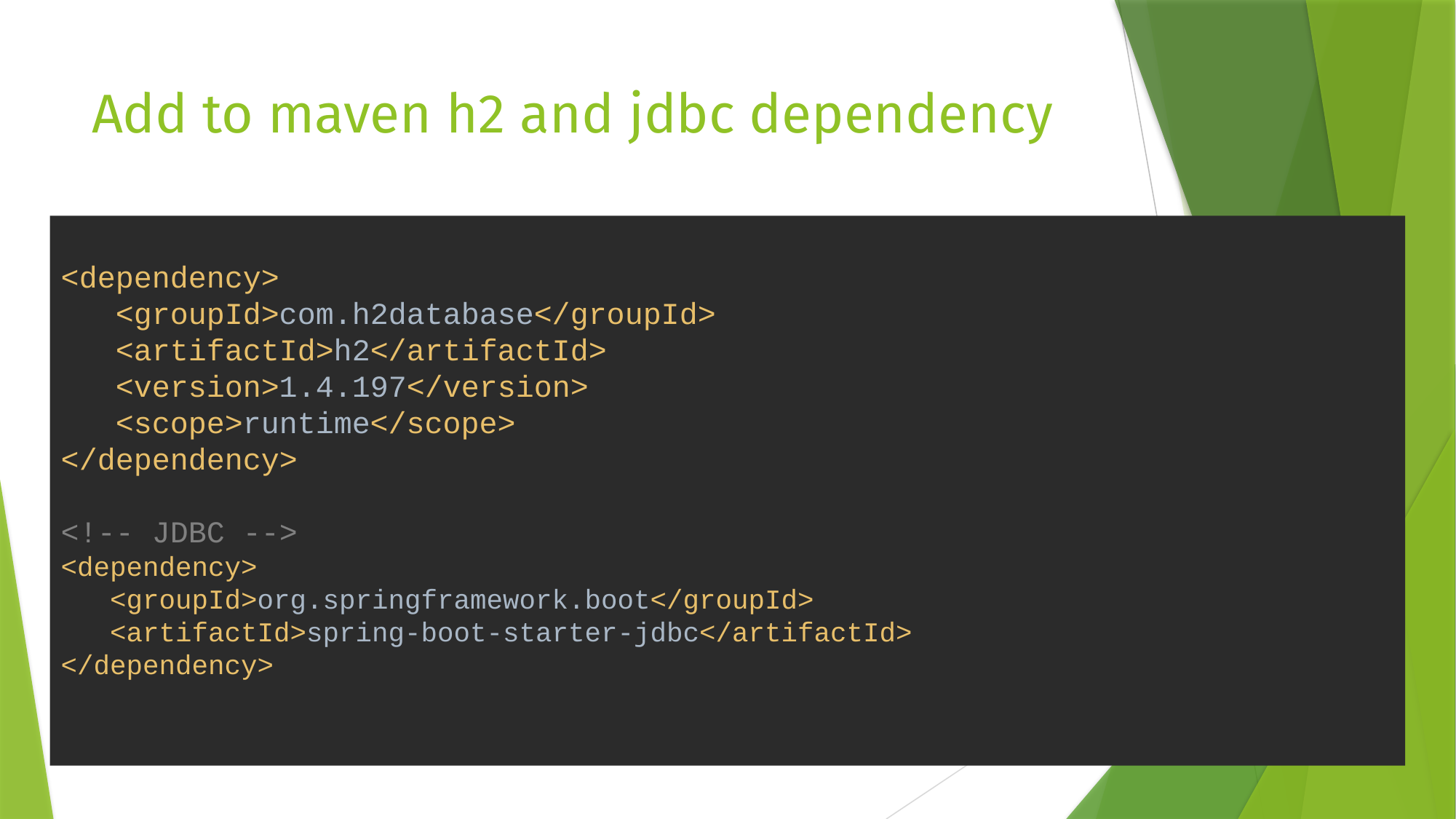

# Add to maven h2 and jdbc dependency
<dependency>
   <groupId>com.h2database</groupId>
   <artifactId>h2</artifactId>
   <version>1.4.197</version>
   <scope>runtime</scope>
</dependency>

<!-- JDBC -->
<dependency>
   <groupId>org.springframework.boot</groupId>
   <artifactId>spring-boot-starter-jdbc</artifactId>
</dependency>